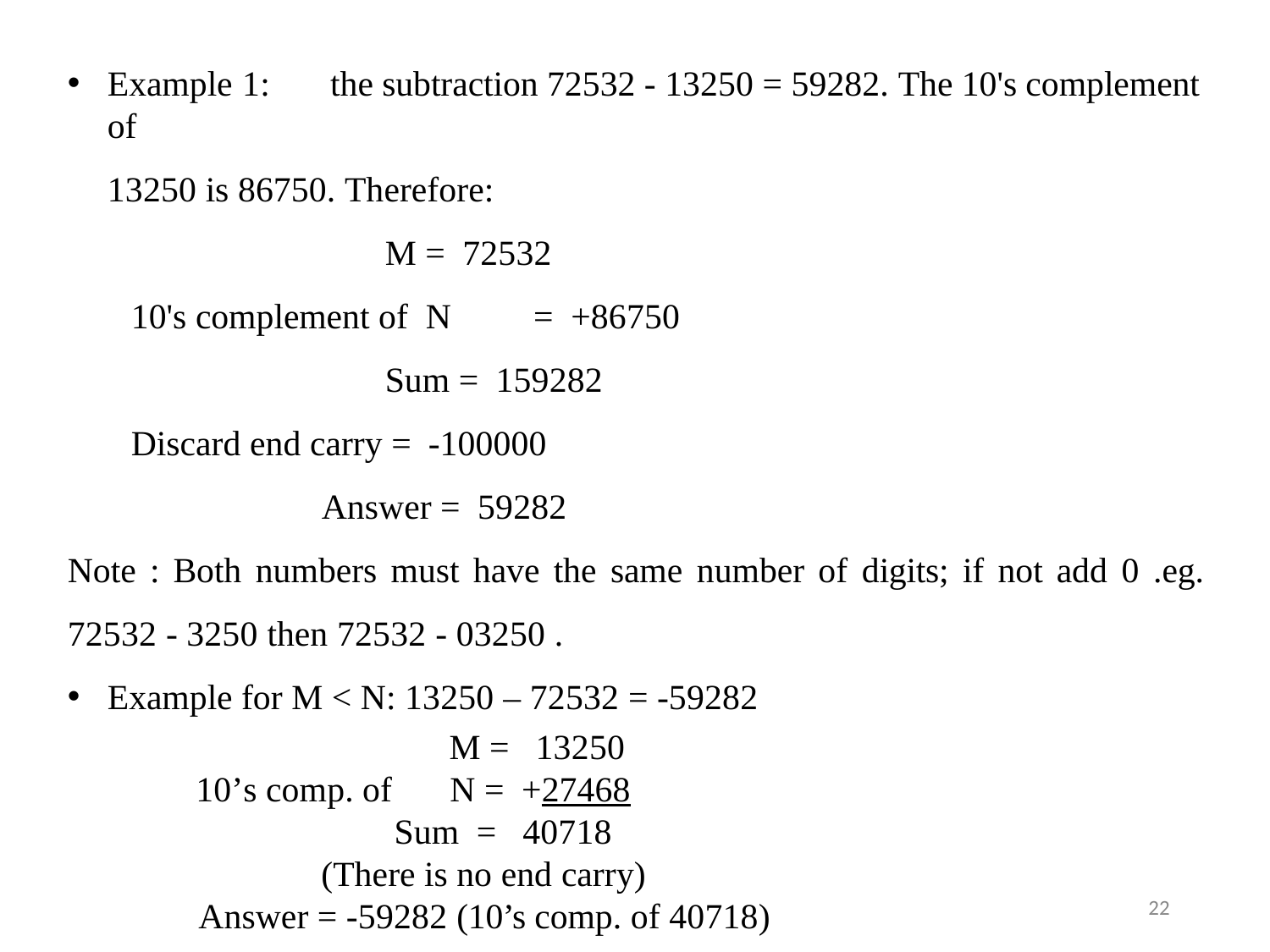

Example 1:	the subtraction 72532 - 13250 = 59282. The 10's complement of
13250 is 86750. Therefore:
M = 72532
10's complement of N	= +86750
Sum = 159282
Discard end carry = -100000
Answer = 59282
Note : Both numbers must have the same number of digits; if not add 0 .eg.
72532 - 3250 then 72532 - 03250 .
Example for M < N: 13250 – 72532 = -59282
M =	13250
10’s comp. of	N =	+27468
Sum =	40718
(There is no end carry)
Answer = -59282 (10’s comp. of 40718)
22